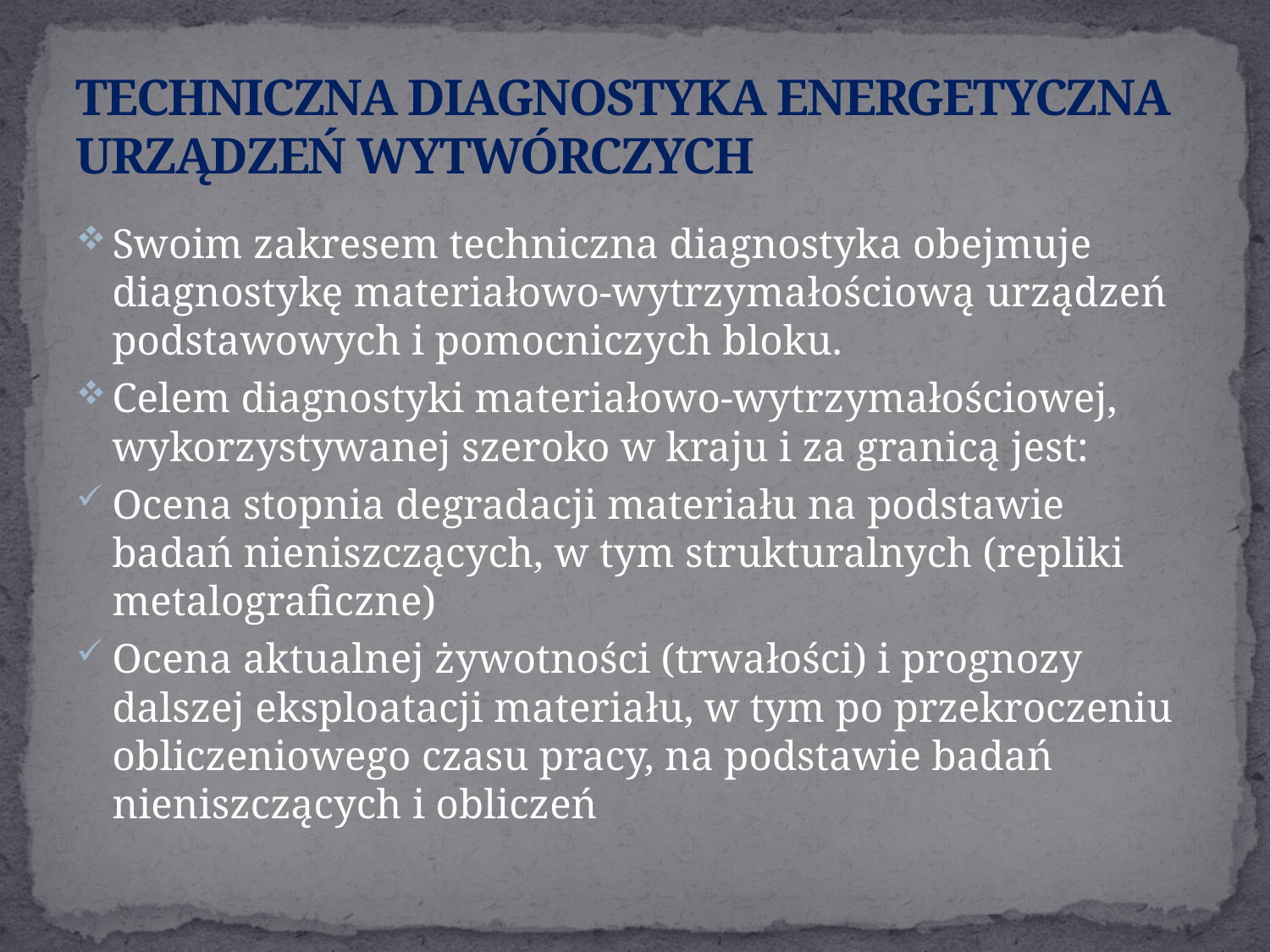

# TECHNICZNA DIAGNOSTYKA ENERGETYCZNA URZĄDZEŃ WYTWÓRCZYCH
Swoim zakresem techniczna diagnostyka obejmuje diagnostykę materiałowo-wytrzymałościową urządzeń podstawowych i pomocniczych bloku.
Celem diagnostyki materiałowo-wytrzymałościowej, wykorzystywanej szeroko w kraju i za granicą jest:
Ocena stopnia degradacji materiału na podstawie badań nieniszczących, w tym strukturalnych (repliki metalograficzne)
Ocena aktualnej żywotności (trwałości) i prognozy dalszej eksploatacji materiału, w tym po przekroczeniu obliczeniowego czasu pracy, na podstawie badań nieniszczących i obliczeń